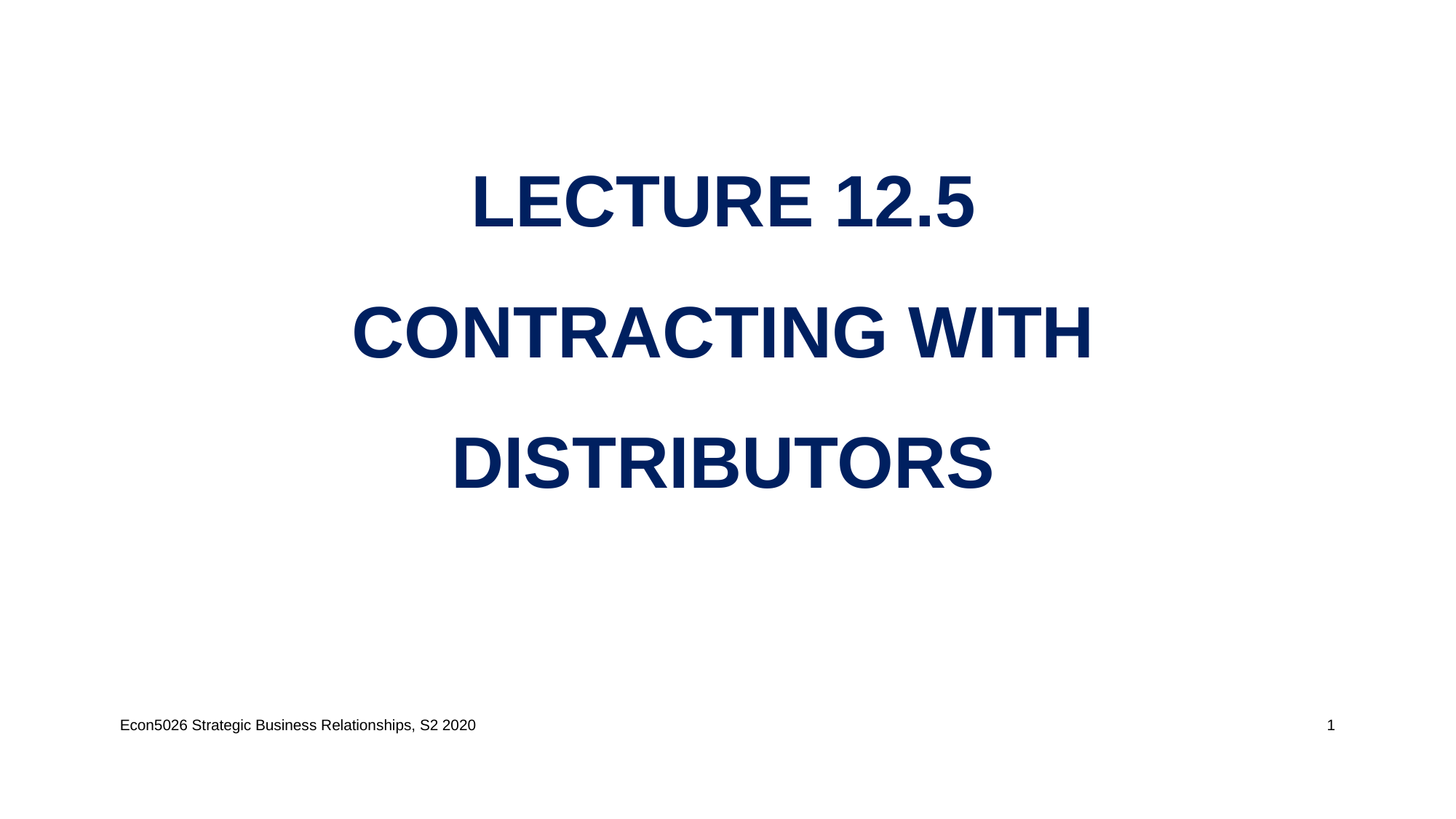

# Lecture 12.5 Contracting with distributors
Econ5026 Strategic Business Relationships, S2 2020
1